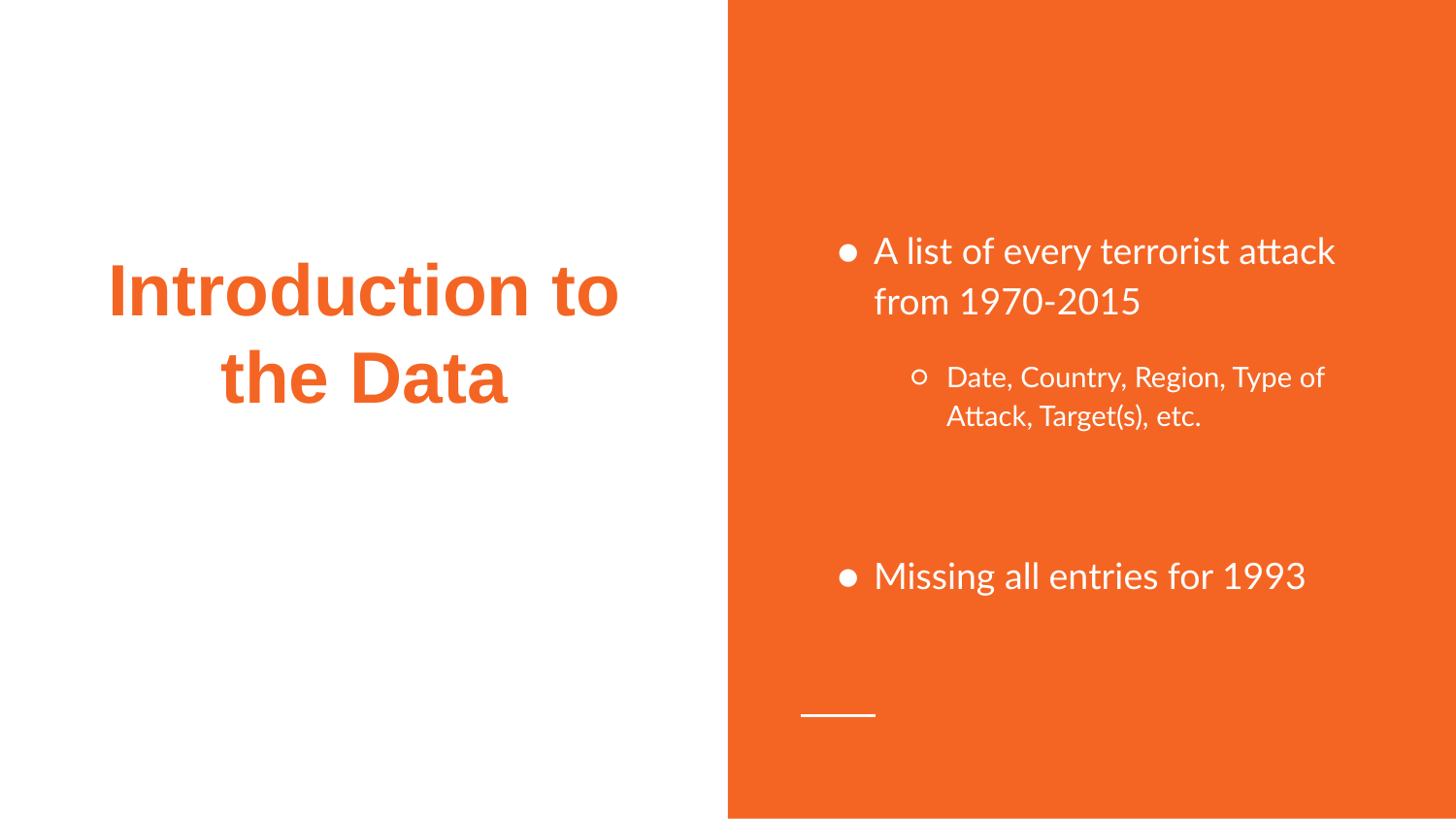

A list of every terrorist attack from 1970-2015
Date, Country, Region, Type of Attack, Target(s), etc.

Missing all entries for 1993
# Introduction to the Data